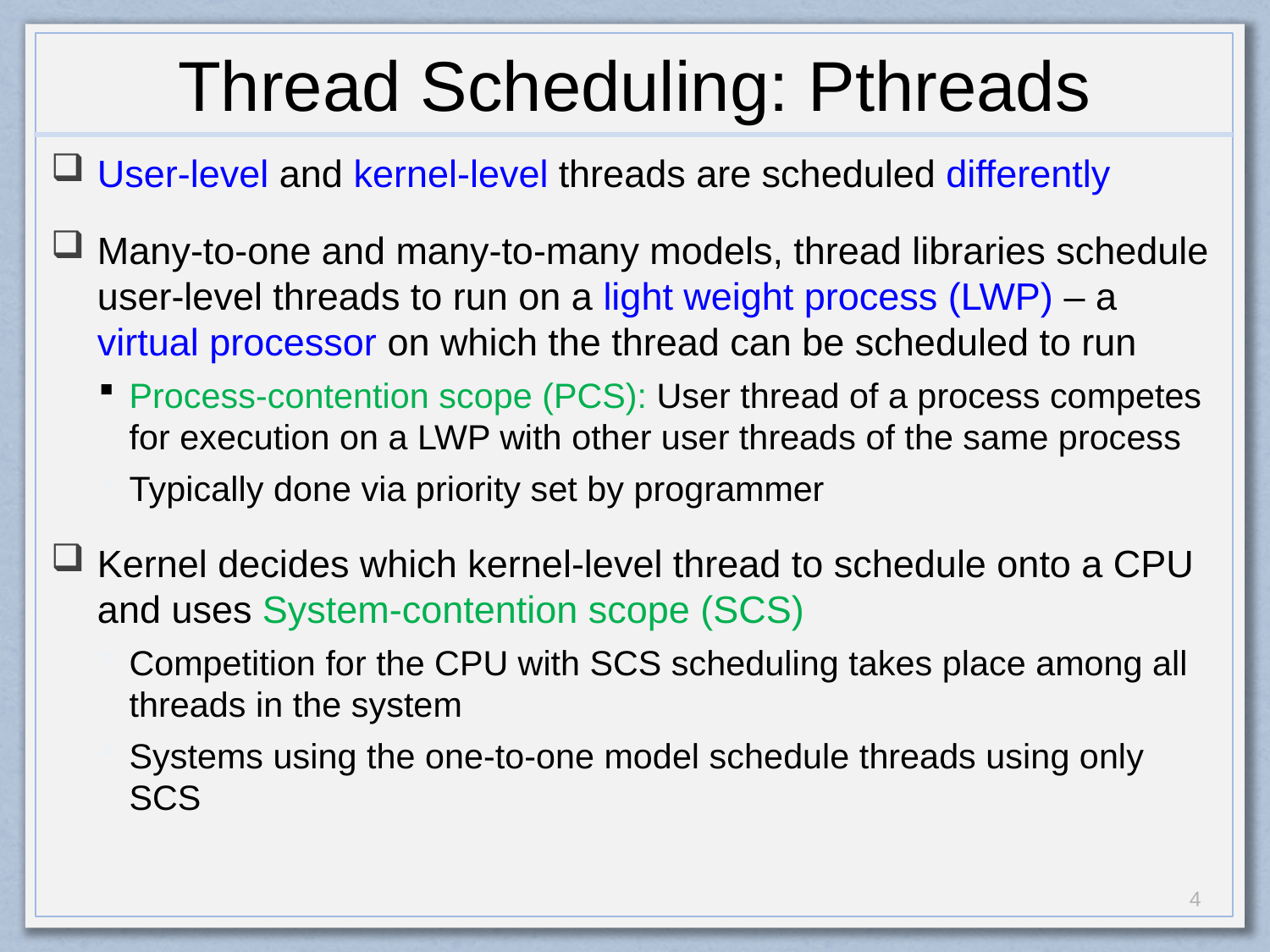

# Thread Scheduling: Pthreads
User-level and kernel-level threads are scheduled differently
Many-to-one and many-to-many models, thread libraries schedule user-level threads to run on a light weight process (LWP) – a virtual processor on which the thread can be scheduled to run
Process-contention scope (PCS): User thread of a process competes for execution on a LWP with other user threads of the same process
Typically done via priority set by programmer
Kernel decides which kernel-level thread to schedule onto a CPU and uses System-contention scope (SCS)
Competition for the CPU with SCS scheduling takes place among all threads in the system
Systems using the one-to-one model schedule threads using only SCS
4